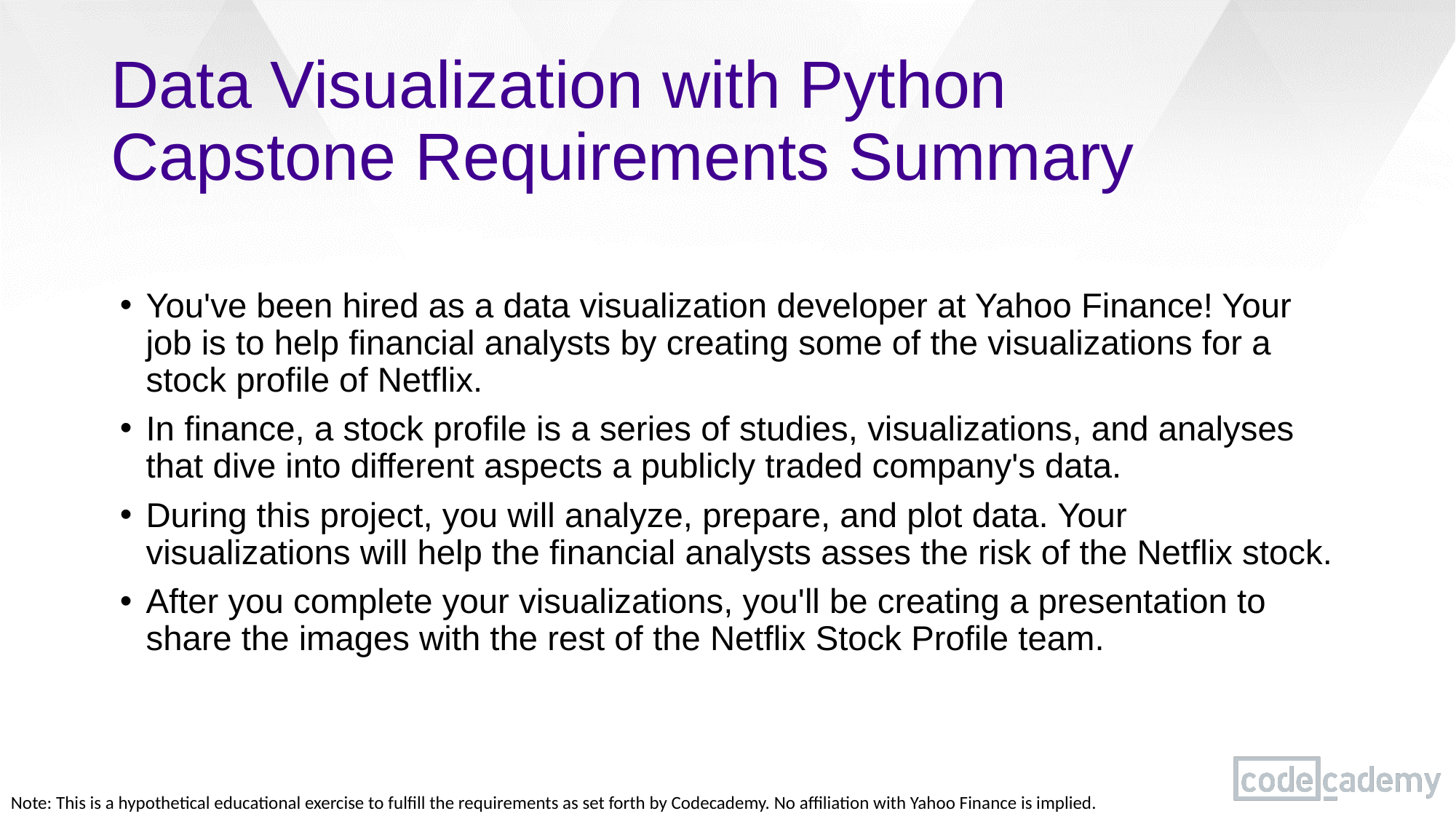

# Data Visualization with Python Capstone Requirements Summary
You've been hired as a data visualization developer at Yahoo Finance! Your job is to help financial analysts by creating some of the visualizations for a stock profile of Netflix.
In finance, a stock profile is a series of studies, visualizations, and analyses that dive into different aspects a publicly traded company's data.
During this project, you will analyze, prepare, and plot data. Your visualizations will help the financial analysts asses the risk of the Netflix stock.
After you complete your visualizations, you'll be creating a presentation to share the images with the rest of the Netflix Stock Profile team.
Note: This is a hypothetical educational exercise to fulfill the requirements as set forth by Codecademy. No affiliation with Yahoo Finance is implied.